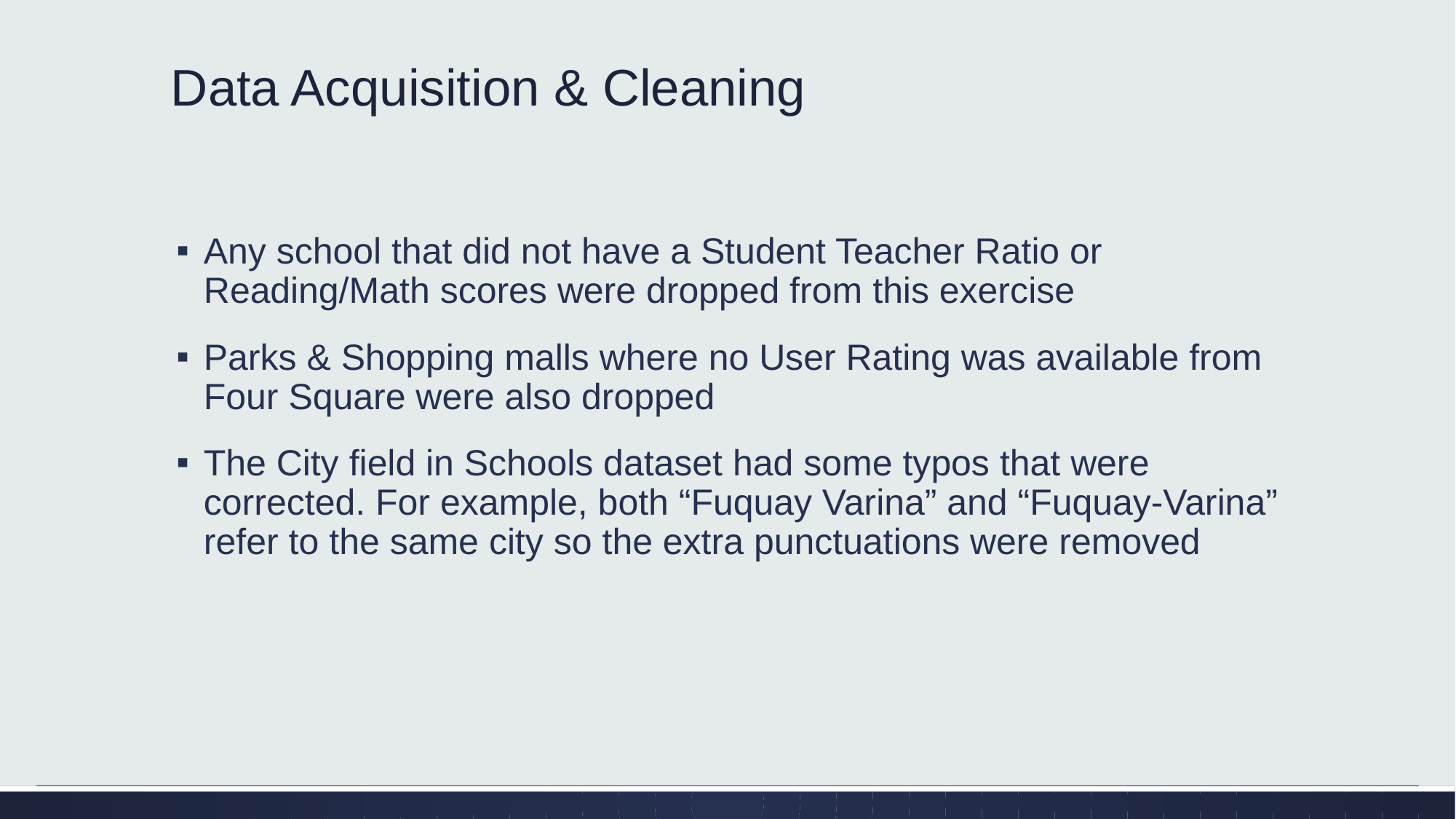

# Data Acquisition & Cleaning
Any school that did not have a Student Teacher Ratio or Reading/Math scores were dropped from this exercise
Parks & Shopping malls where no User Rating was available from Four Square were also dropped
The City field in Schools dataset had some typos that were corrected. For example, both “Fuquay Varina” and “Fuquay-Varina” refer to the same city so the extra punctuations were removed